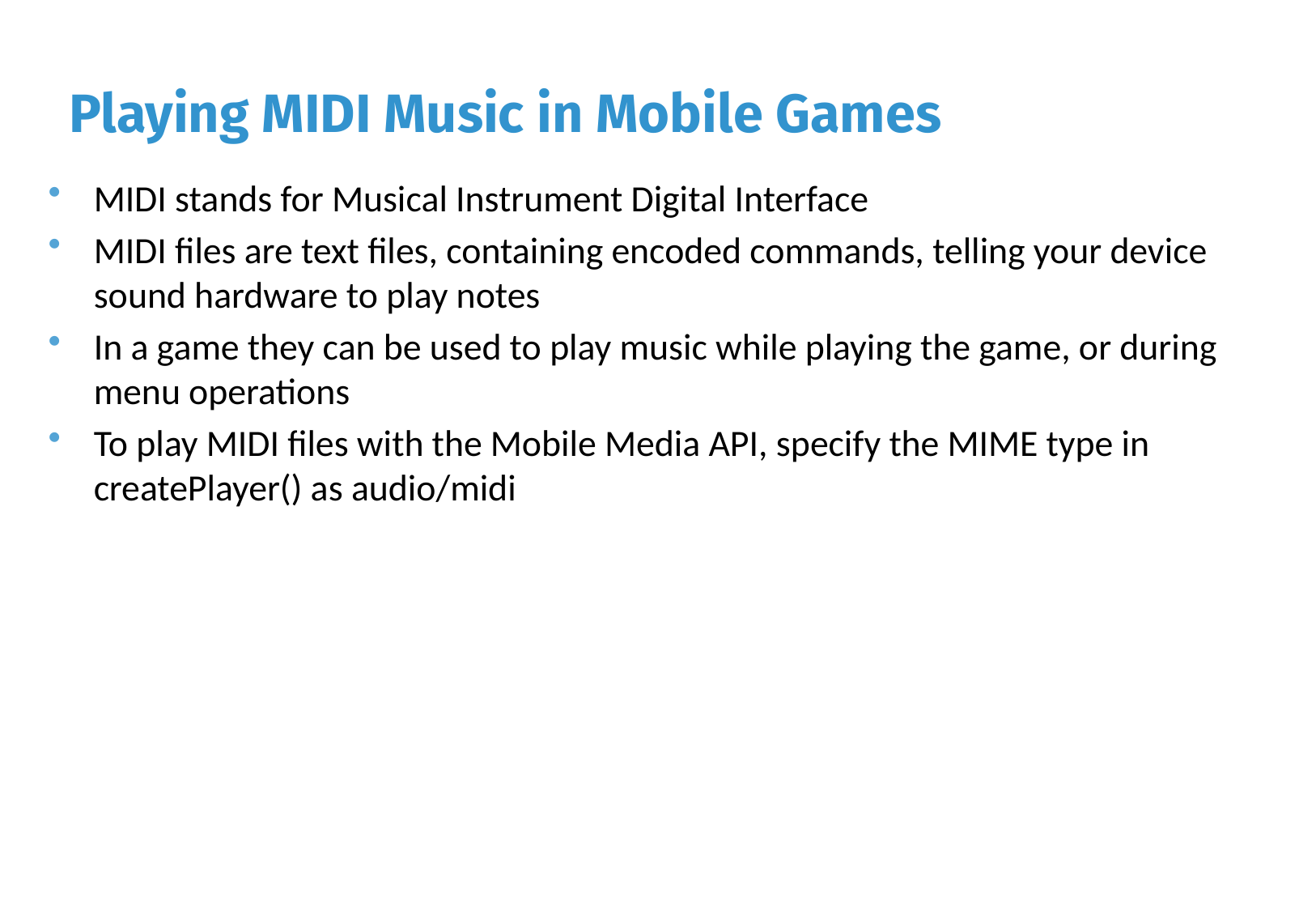

# Playing MIDI Music in Mobile Games
MIDI stands for Musical Instrument Digital Interface
MIDI files are text files, containing encoded commands, telling your device sound hardware to play notes
In a game they can be used to play music while playing the game, or during menu operations
To play MIDI files with the Mobile Media API, specify the MIME type in createPlayer() as audio/midi